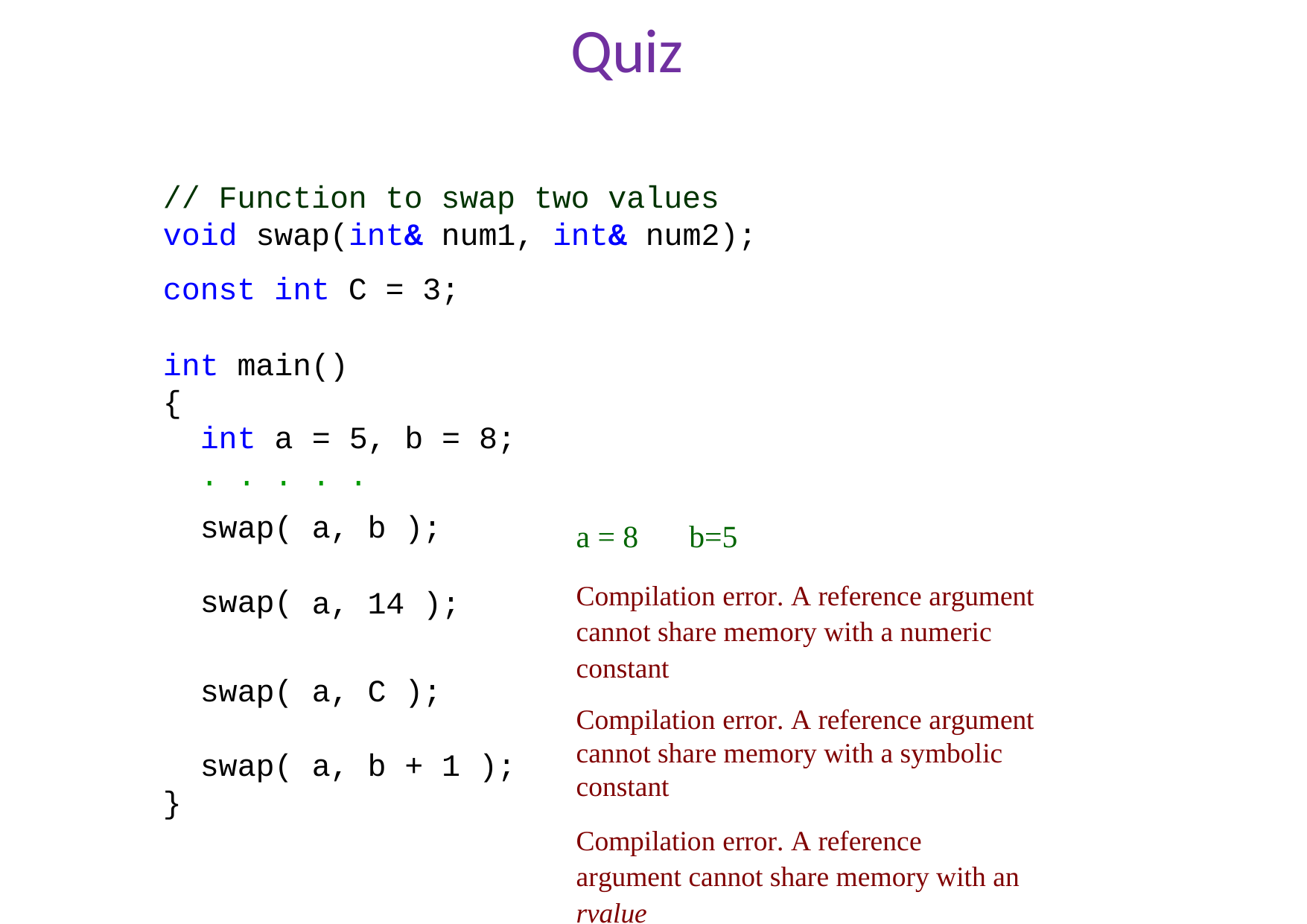

# Quiz
// Function to swap two values void swap(int& num1, int& num2);
const int C = 3;

int main()
{
int a
. . .
swap(
= 5, b = 8;
. .
a, b );

a, 14 );

a = 8	b=5
Compilation error. A reference argument cannot share memory with a numeric constant
Compilation error. A reference argument cannot share memory with a symbolic constant
Compilation error. A reference argument cannot share memory with an rvalue
swap(
swap(
a, C );
swap(
a, b + 1 );
}